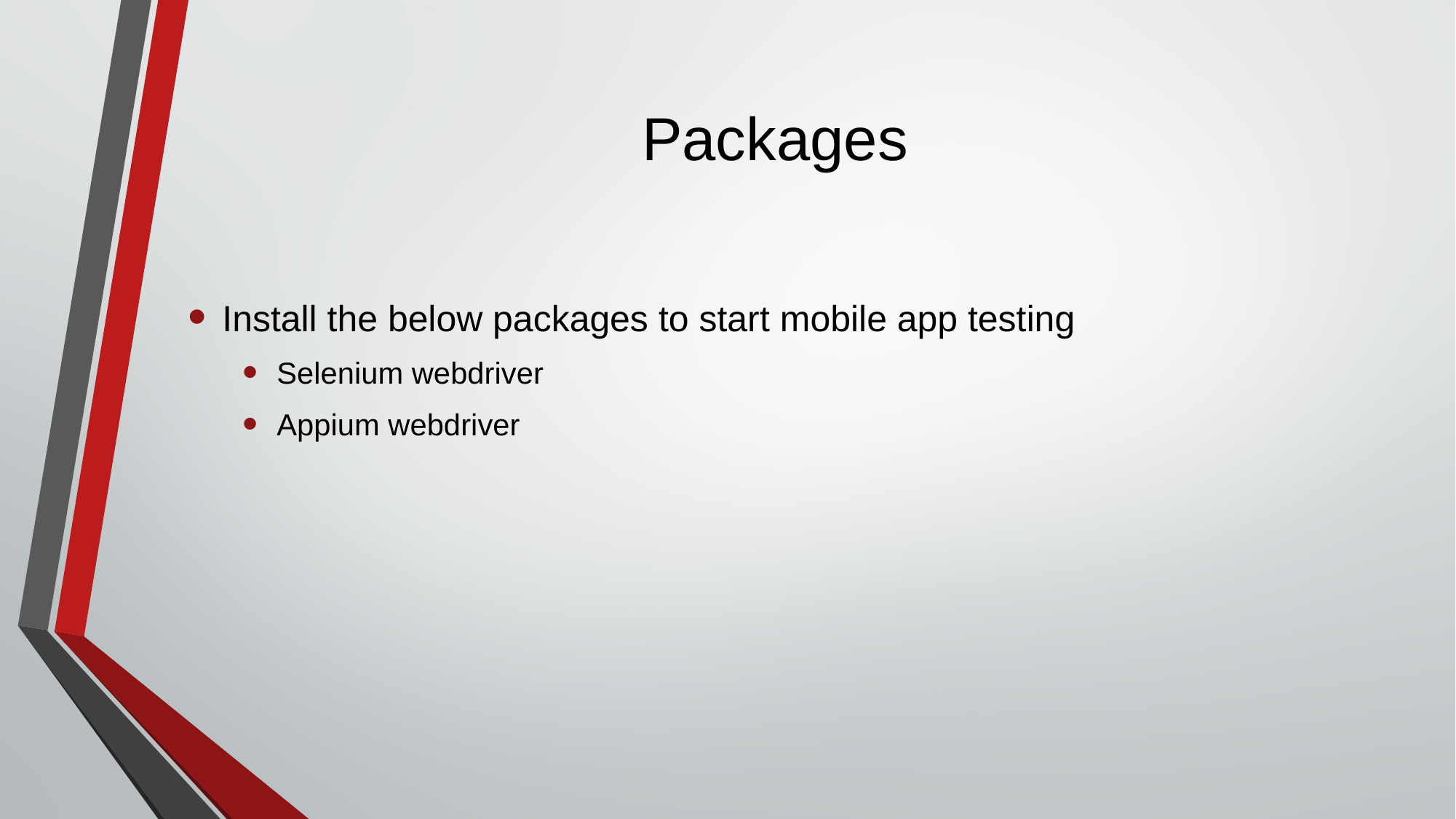

# Packages
Install the below packages to start mobile app testing
Selenium webdriver
Appium webdriver